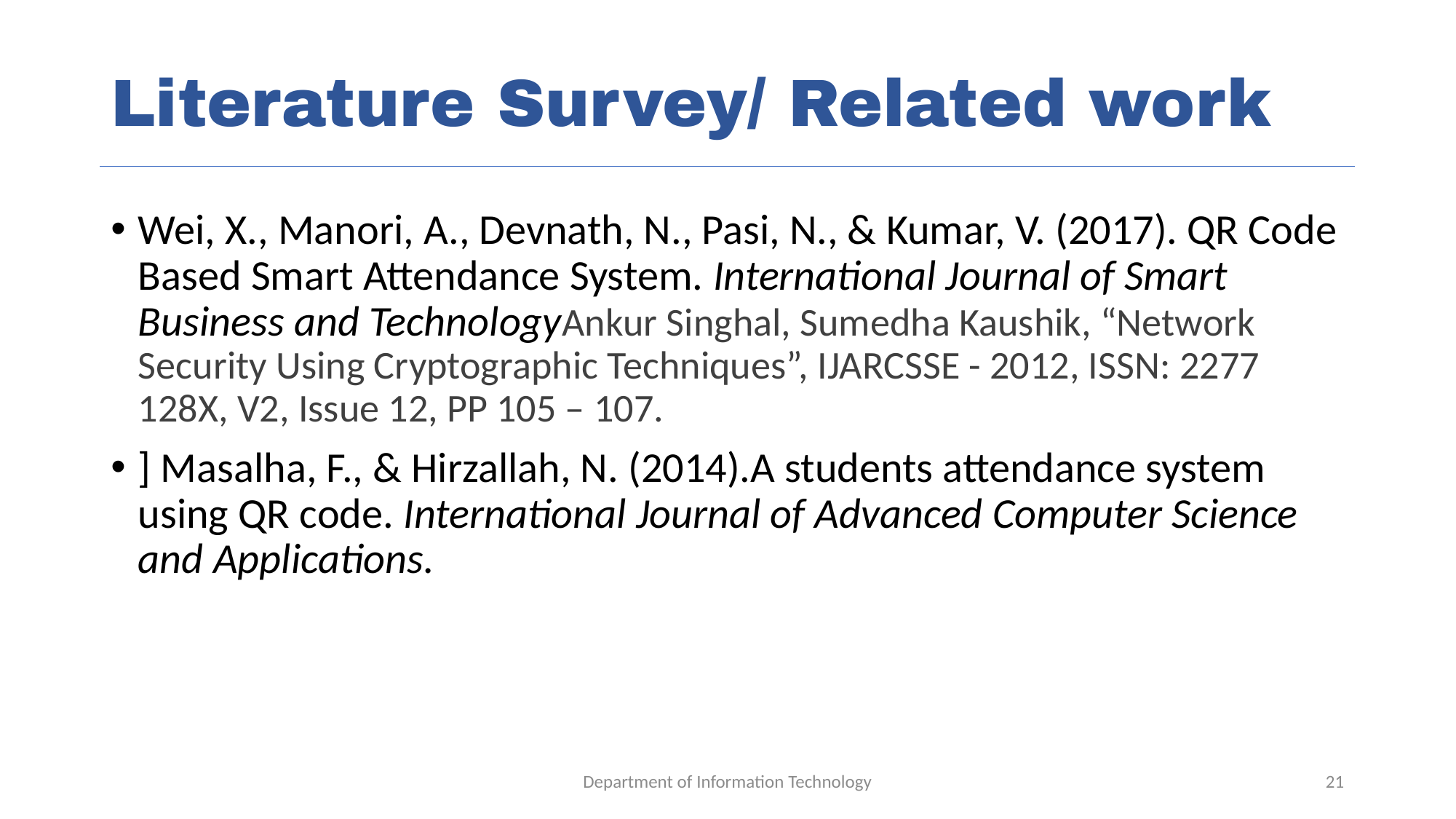

# Literature Survey/ Related work
Wei, X., Manori, A., Devnath, N., Pasi, N., & Kumar, V. (2017). QR Code Based Smart Attendance System. International Journal of Smart Business and TechnologyAnkur Singhal, Sumedha Kaushik, “Network Security Using Cryptographic Techniques”, IJARCSSE - 2012, ISSN: 2277 128X, V2, Issue 12, PP 105 – 107.
] Masalha, F., & Hirzallah, N. (2014).A students attendance system using QR code. International Journal of Advanced Computer Science and Applications.
Department of Information Technology
21